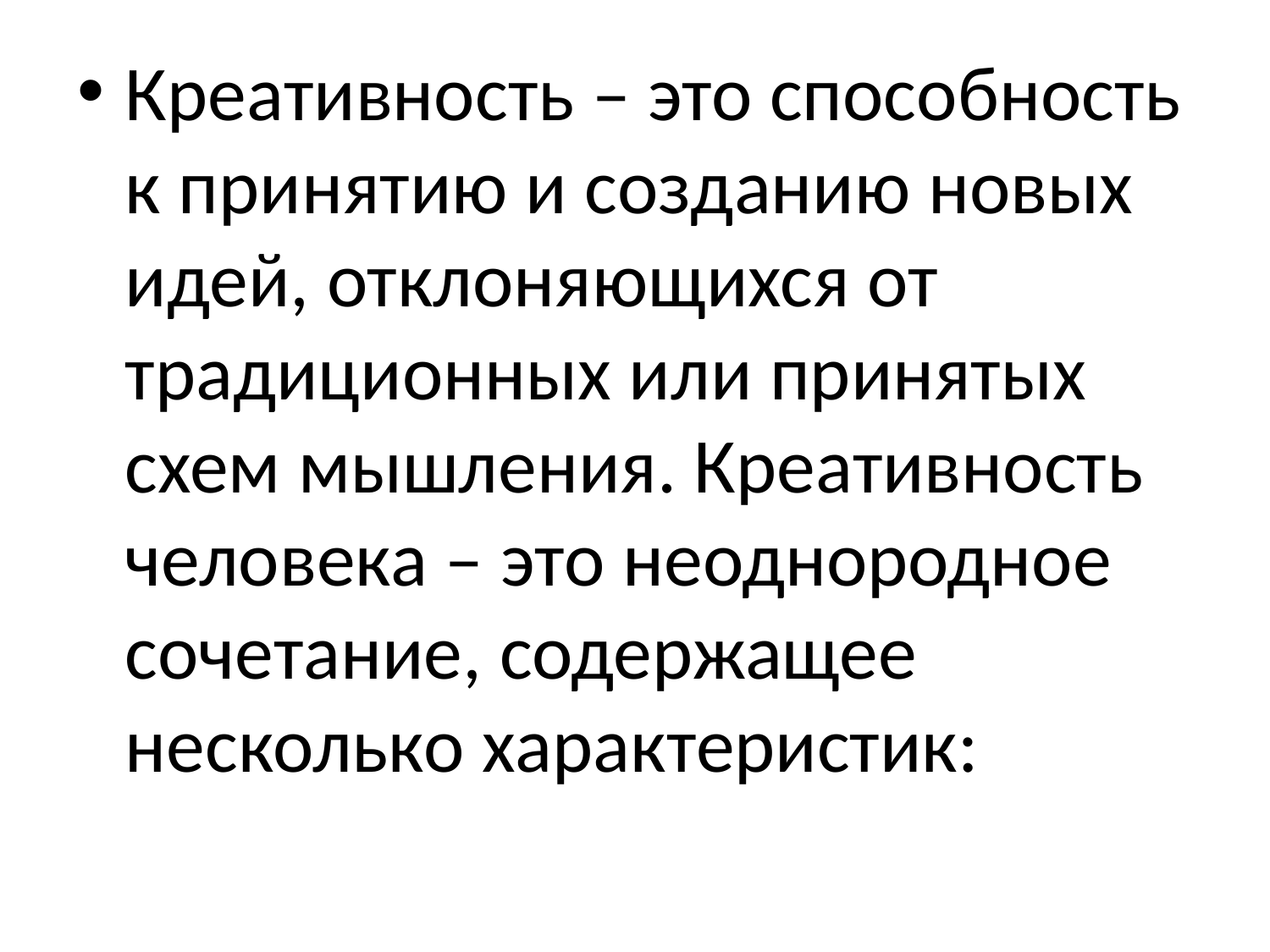

Креативность – это способность к принятию и созданию новых идей, отклоняющихся от традиционных или принятых схем мышления. Креативность человека – это неоднородное сочетание, содержащее несколько характеристик:
#